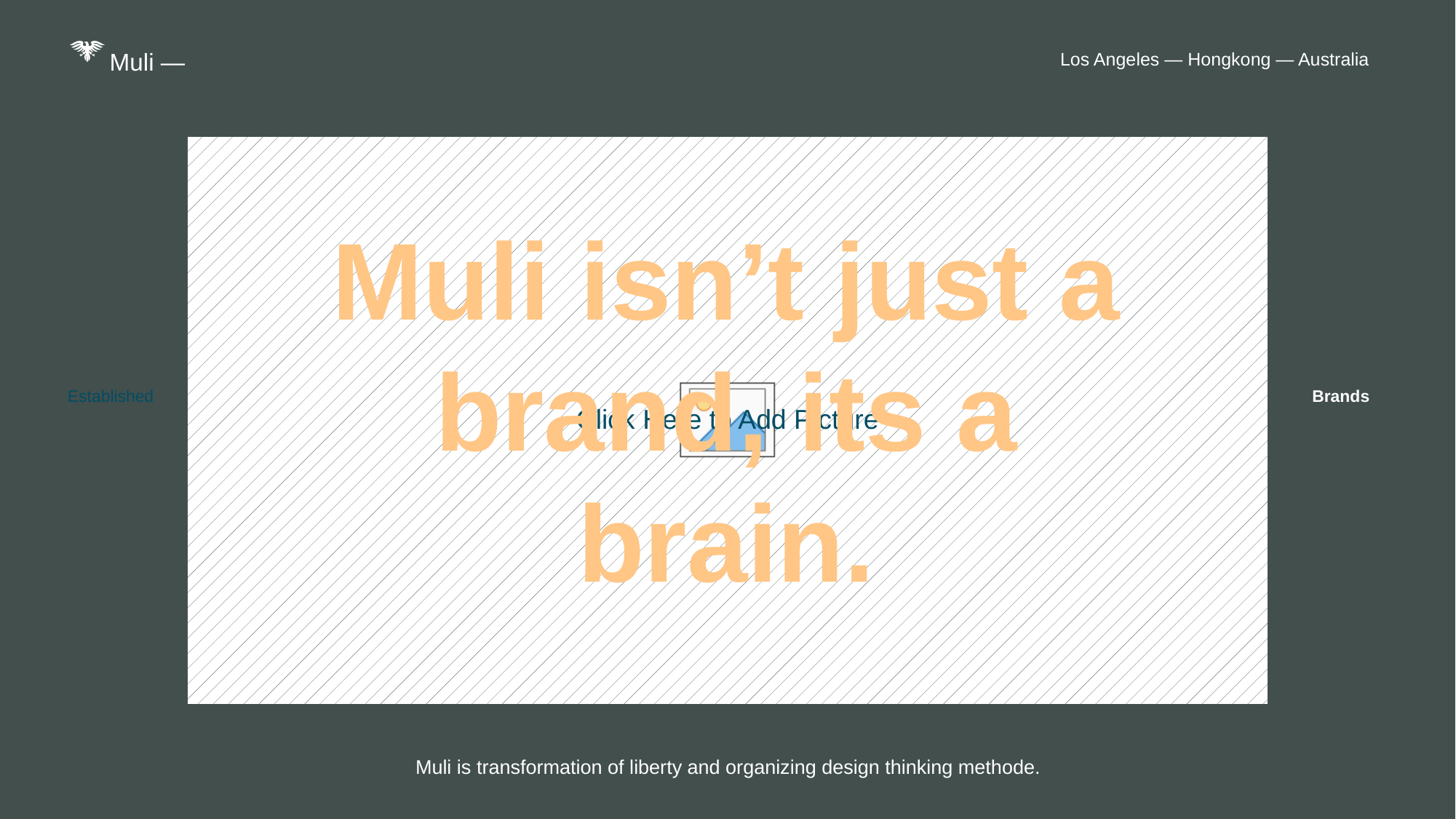

Muli —
Los Angeles — Hongkong — Australia

Muli isn’t just a
brand, its a
brain.
Established
Brands
Muli is transformation of liberty and organizing design thinking methode.